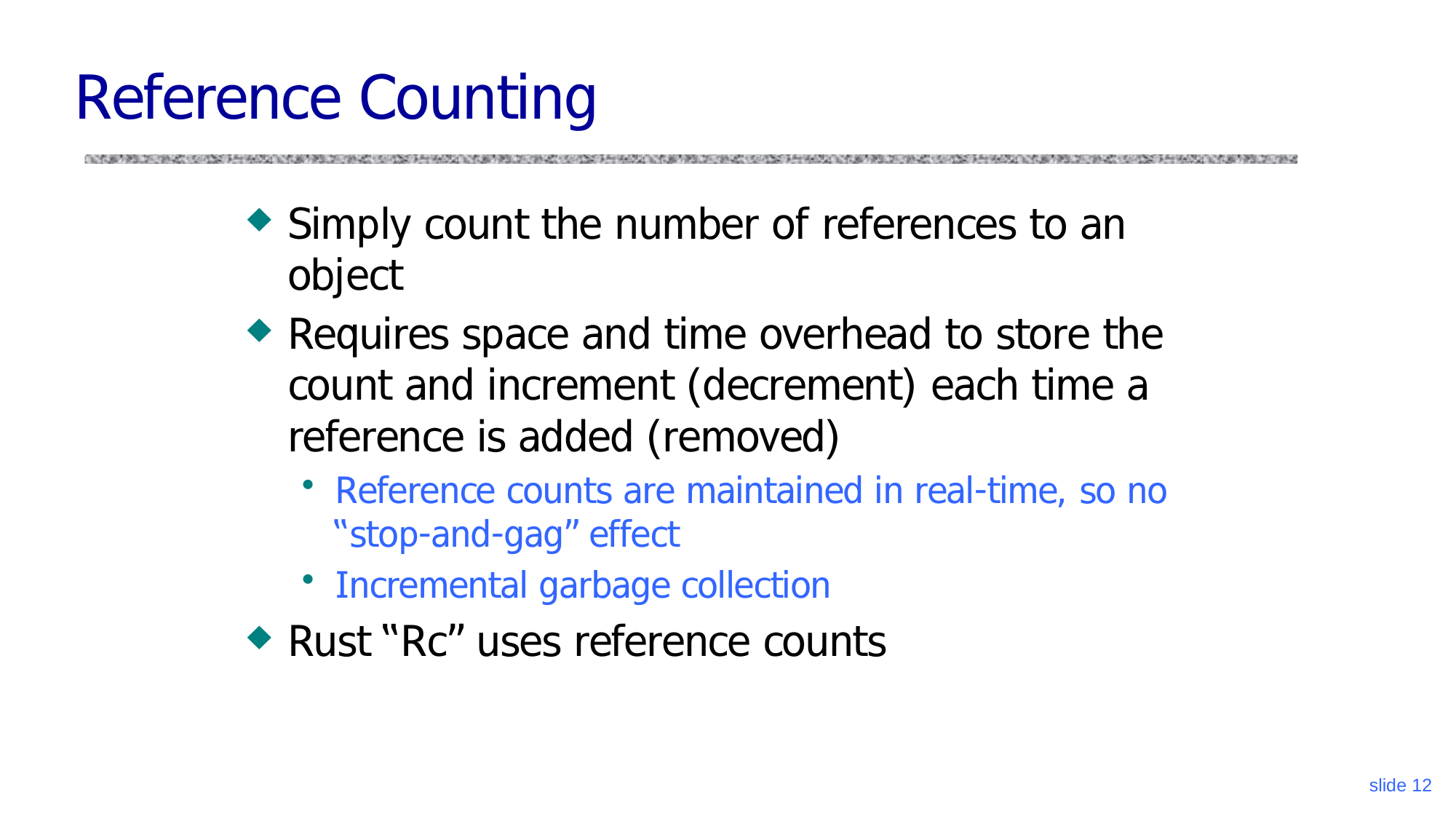

# Reference Counting
Simply count the number of references to an object
Requires space and time overhead to store the count and increment (decrement) each time a reference is added (removed)
Reference counts are maintained in real-time, so no “stop-and-gag” effect
Incremental garbage collection
Rust “Rc” uses reference counts
slide 12